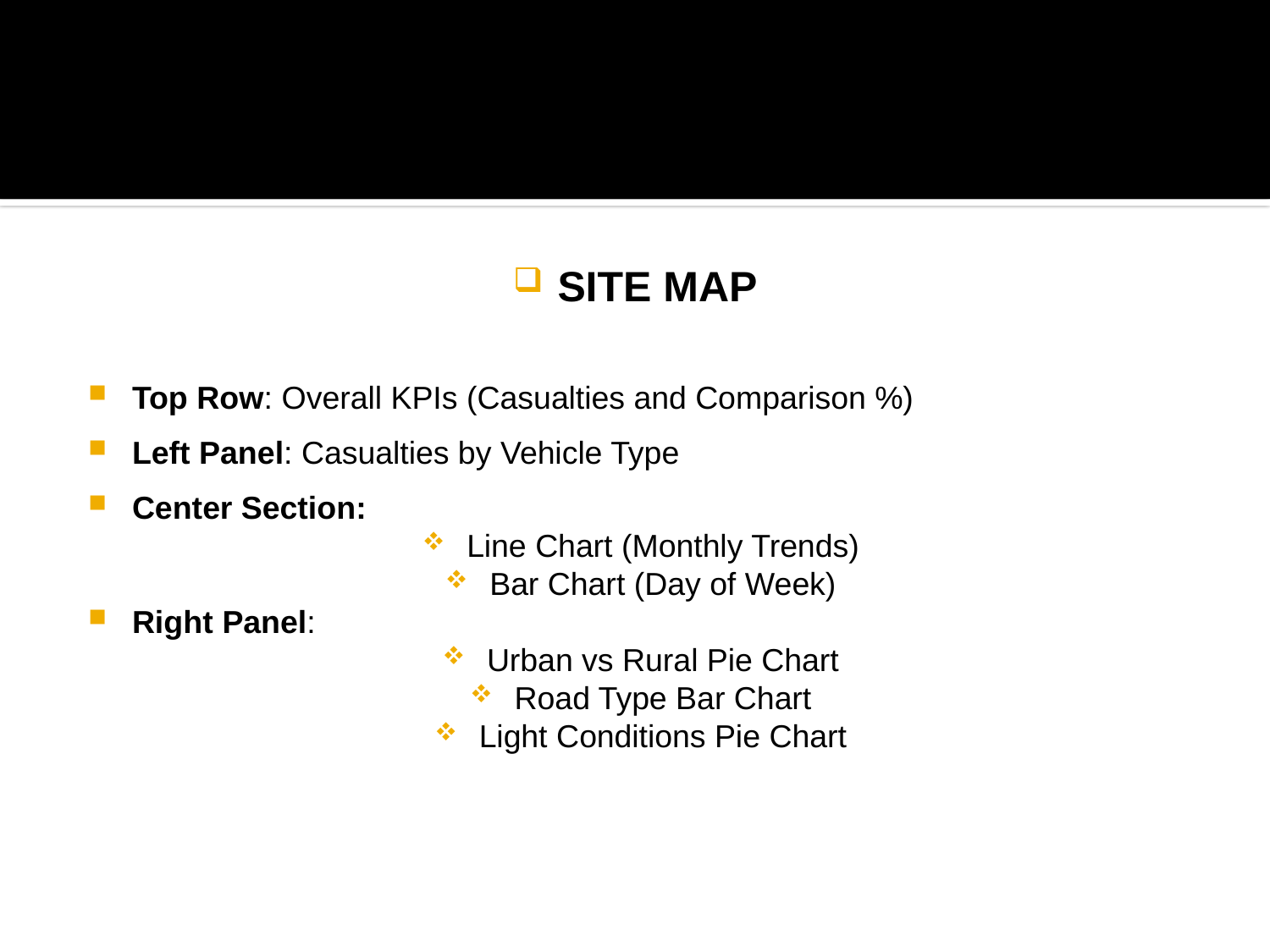

SITE MAP

Top Row: Overall KPIs (Casualties and Comparison %)

Left Panel: Casualties by Vehicle Type

Center Section:
Line Chart (Monthly Trends)
Bar Chart (Day of Week)
Right Panel:
Urban vs Rural Pie Chart
Road Type Bar Chart
Light Conditions Pie Chart